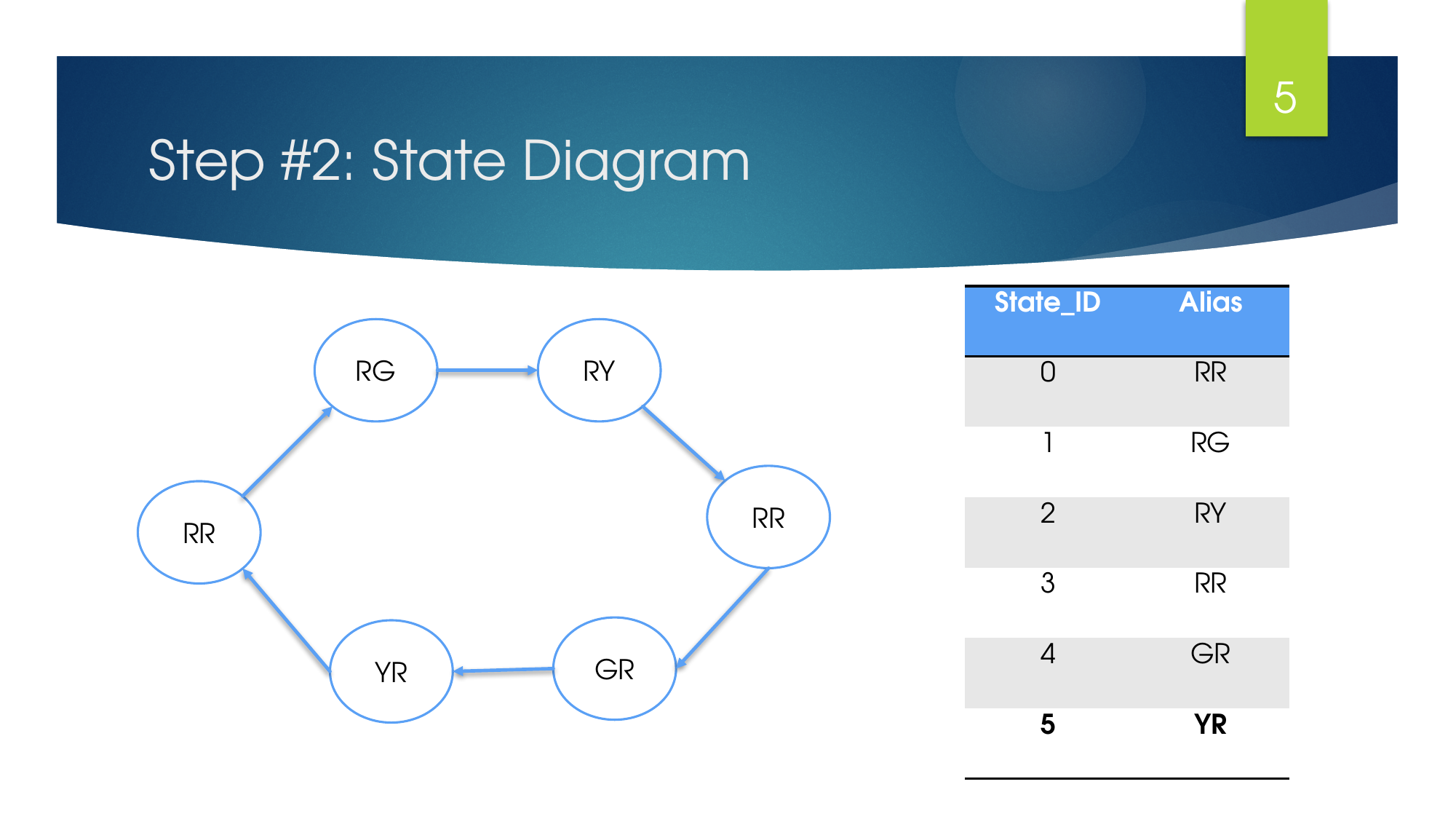

5
# Step #2: State Diagram
| State\_ID |
| --- |
| 0 |
| 1 |
| 2 |
| 3 |
| 4 |
| 5 |
| Alias |
| --- |
| RR |
| RG |
| RY |
| RR |
| GR |
| YR |
RG
RY
RR
RR
GR
YR